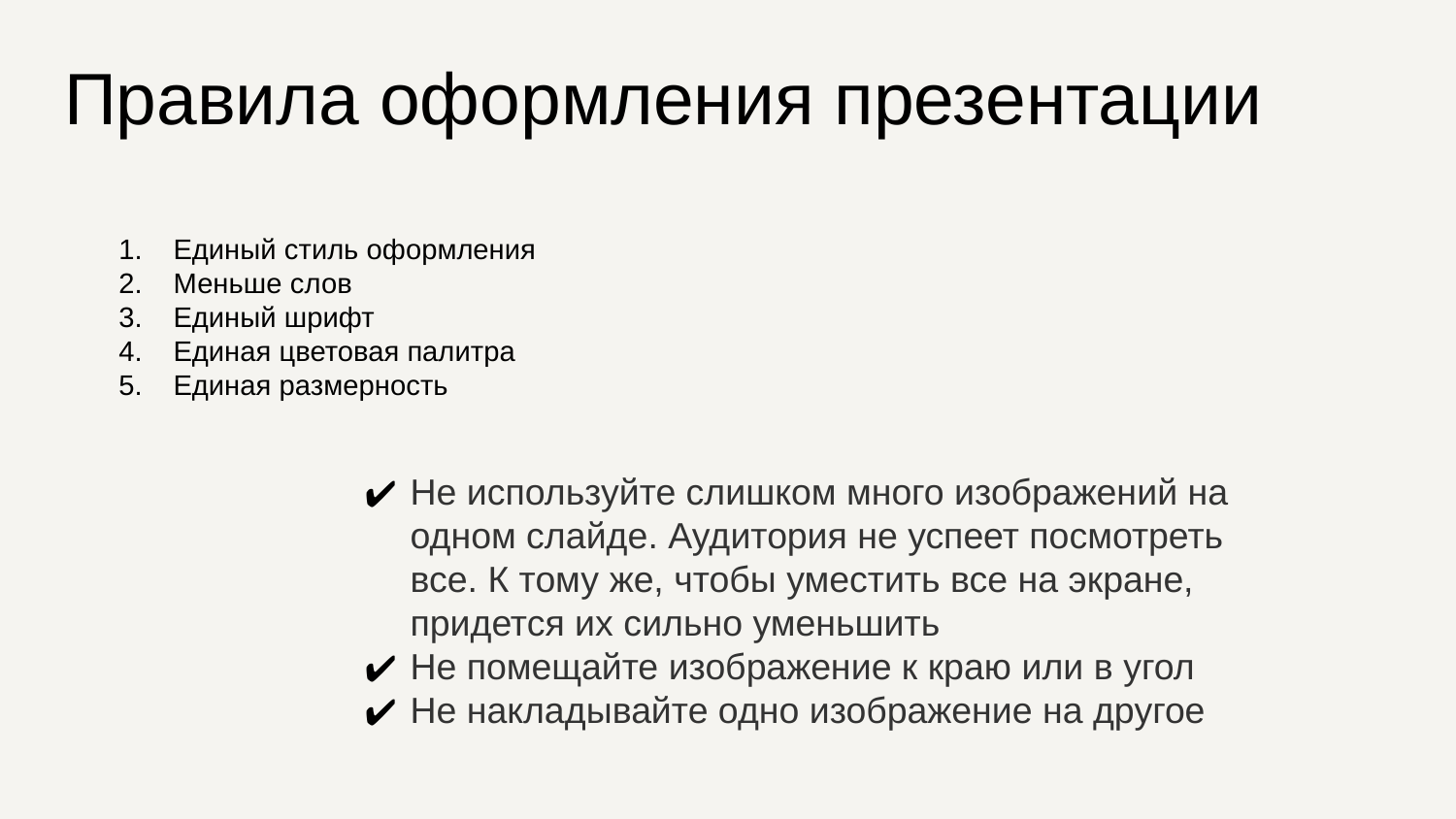

# Правила оформления презентации
Единый стиль оформления
Меньше слов
Единый шрифт
Единая цветовая палитра
Единая размерность
Не используйте слишком много изображений на одном слайде. Аудитория не успеет посмотреть все. К тому же, чтобы уместить все на экране, придется их сильно уменьшить
Не помещайте изображение к краю или в угол
Не накладывайте одно изображение на другое